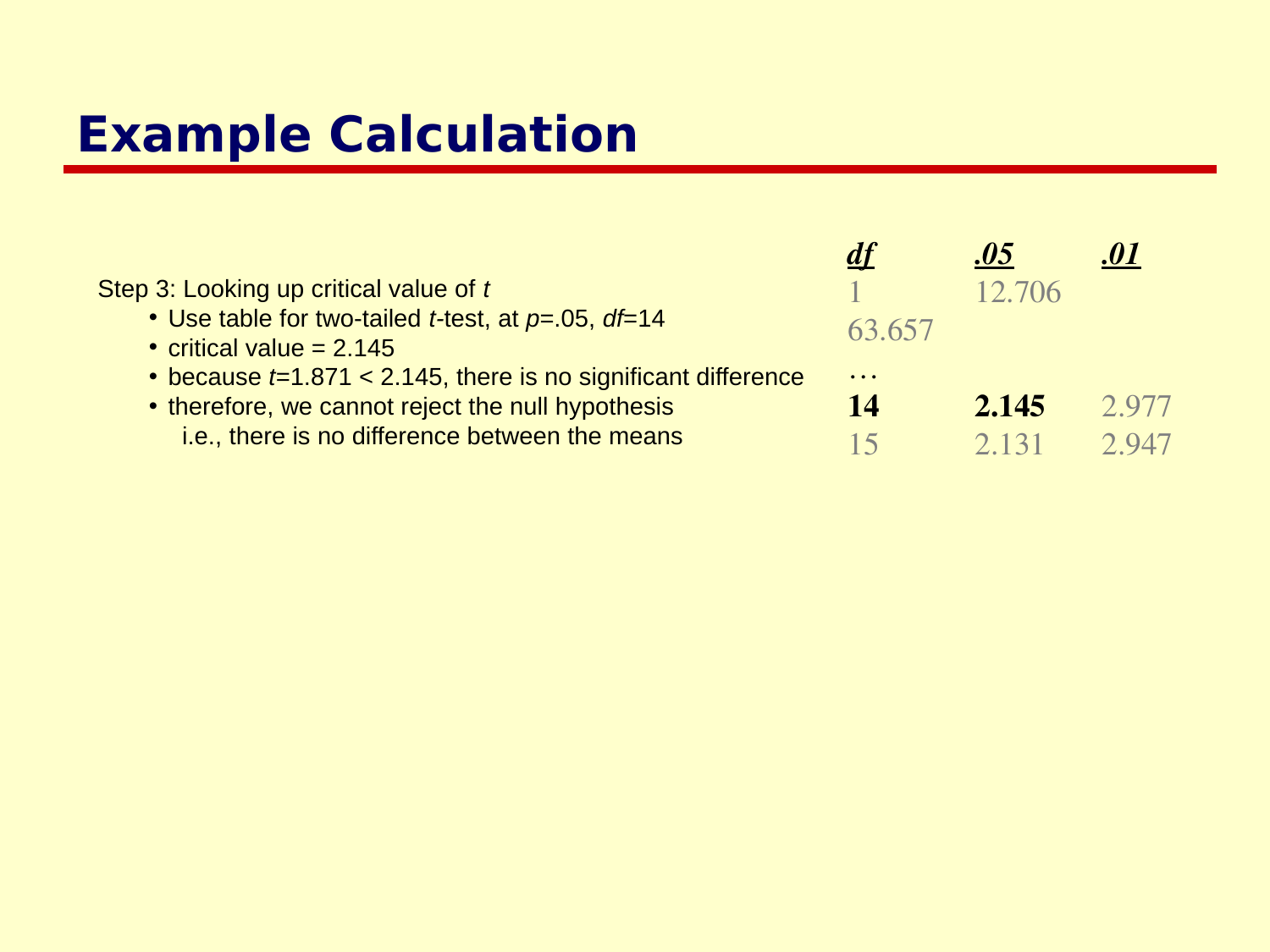

# Example Calculation
df	.05	.01
1	12.706	63.657
…
14	2.145	2.977
15	2.131	2.947
Step 3: Looking up critical value of t
 Use table for two-tailed t-test, at p=.05, df=14
 critical value = 2.145
 because t=1.871 < 2.145, there is no significant difference
 therefore, we cannot reject the null hypothesis
   i.e., there is no difference between the means